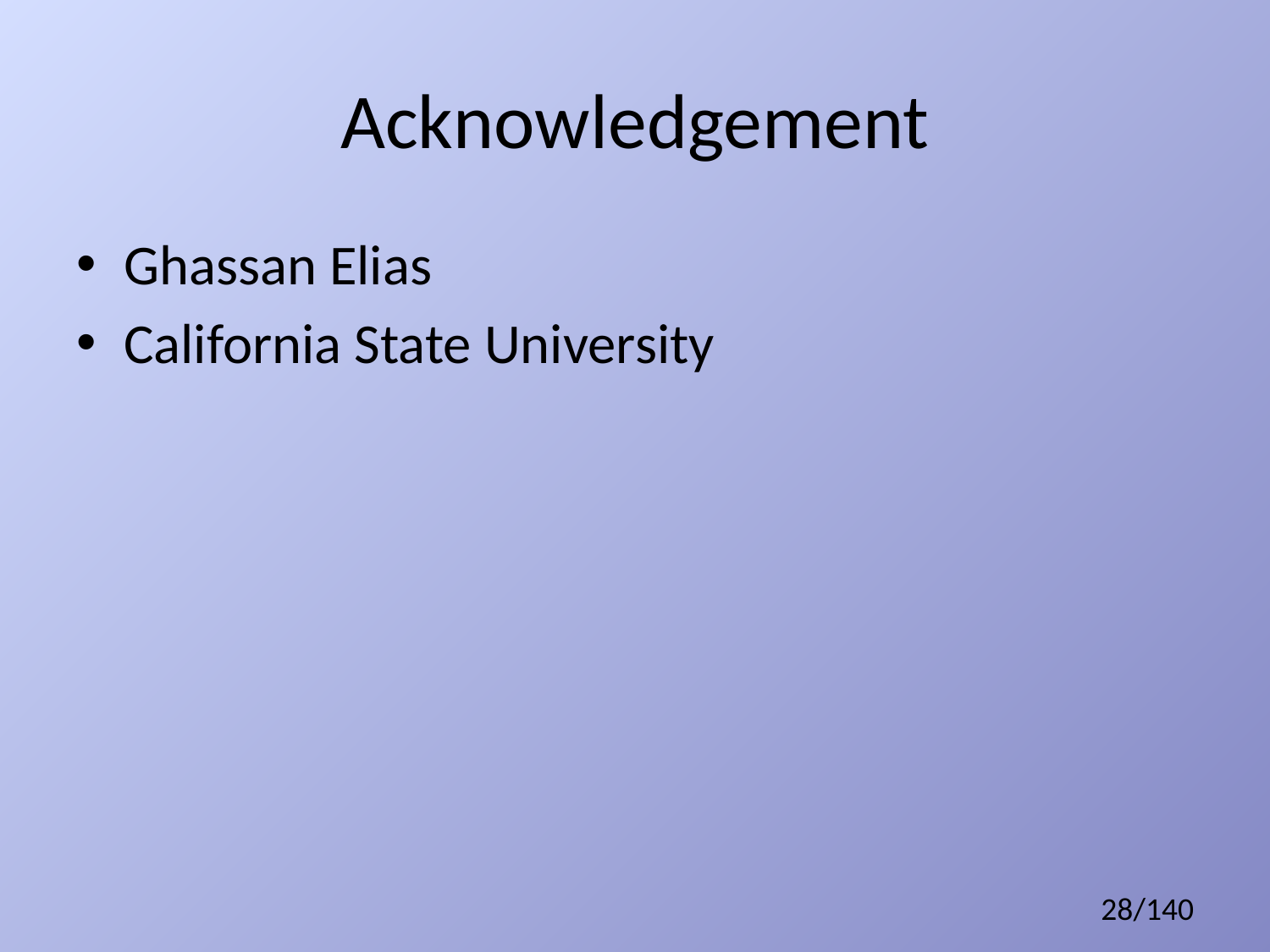

# Acknowledgement
Ghassan Elias
California State University

28